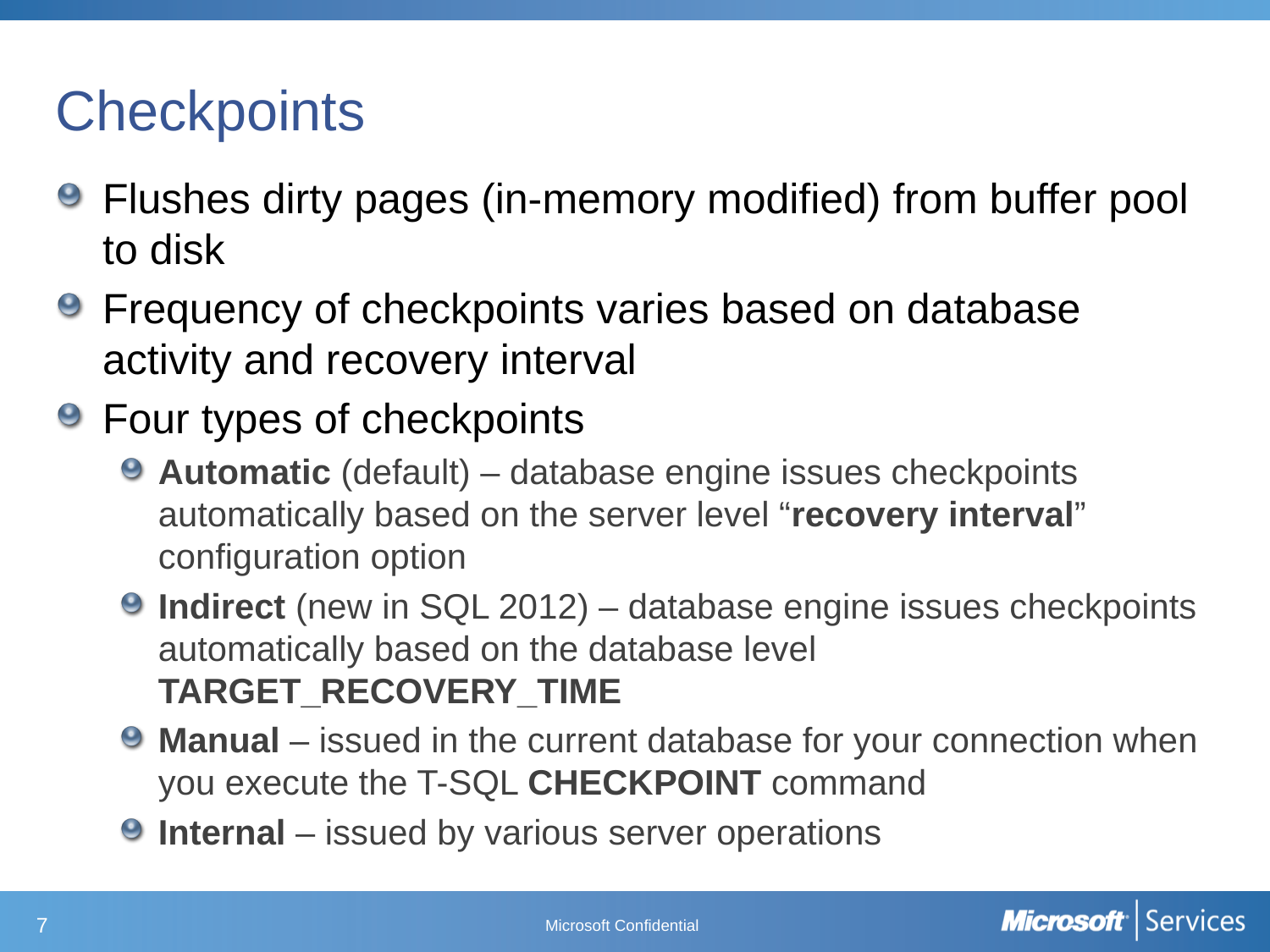

# Checkpoints
Flushes dirty pages (in-memory modified) from buffer pool to disk
Frequency of checkpoints varies based on database activity and recovery interval
Four types of checkpoints
Automatic (default) – database engine issues checkpoints automatically based on the server level “recovery interval” configuration option
Indirect (new in SQL 2012) – database engine issues checkpoints automatically based on the database level TARGET_RECOVERY_TIME
Manual – issued in the current database for your connection when you execute the T-SQL CHECKPOINT command
Internal – issued by various server operations

Microsoft Confidential
7